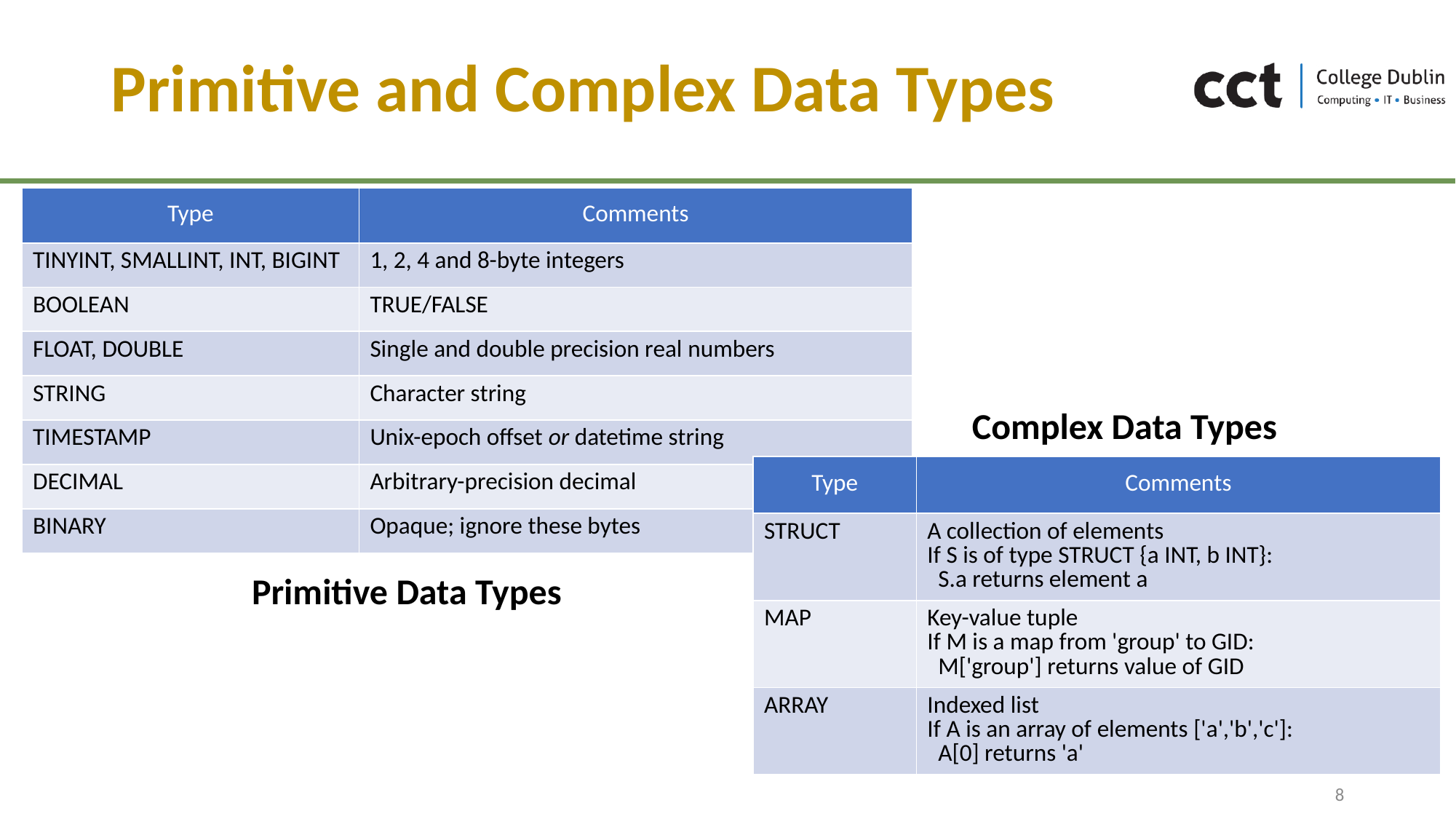

# Primitive and Complex Data Types
| Type | Comments |
| --- | --- |
| Tinyint, smallint, int, bigint | 1, 2, 4 and 8-byte integers |
| Boolean | TRUE/FALSE |
| Float, double | Single and double precision real numbers |
| String | Character string |
| Timestamp | Unix-epoch offset or datetime string |
| DECIMAL | Arbitrary-precision decimal |
| BINARY | Opaque; ignore these bytes |
Complex Data Types
| Type | Comments |
| --- | --- |
| Struct | A collection of elements If S is of type STRUCT {a INT, b INT}: S.a returns element a |
| MAP | Key-value tuple If M is a map from 'group' to GID: M['group'] returns value of GID |
| Array | Indexed list If A is an array of elements ['a','b','c']: A[0] returns 'a' |
Primitive Data Types
8